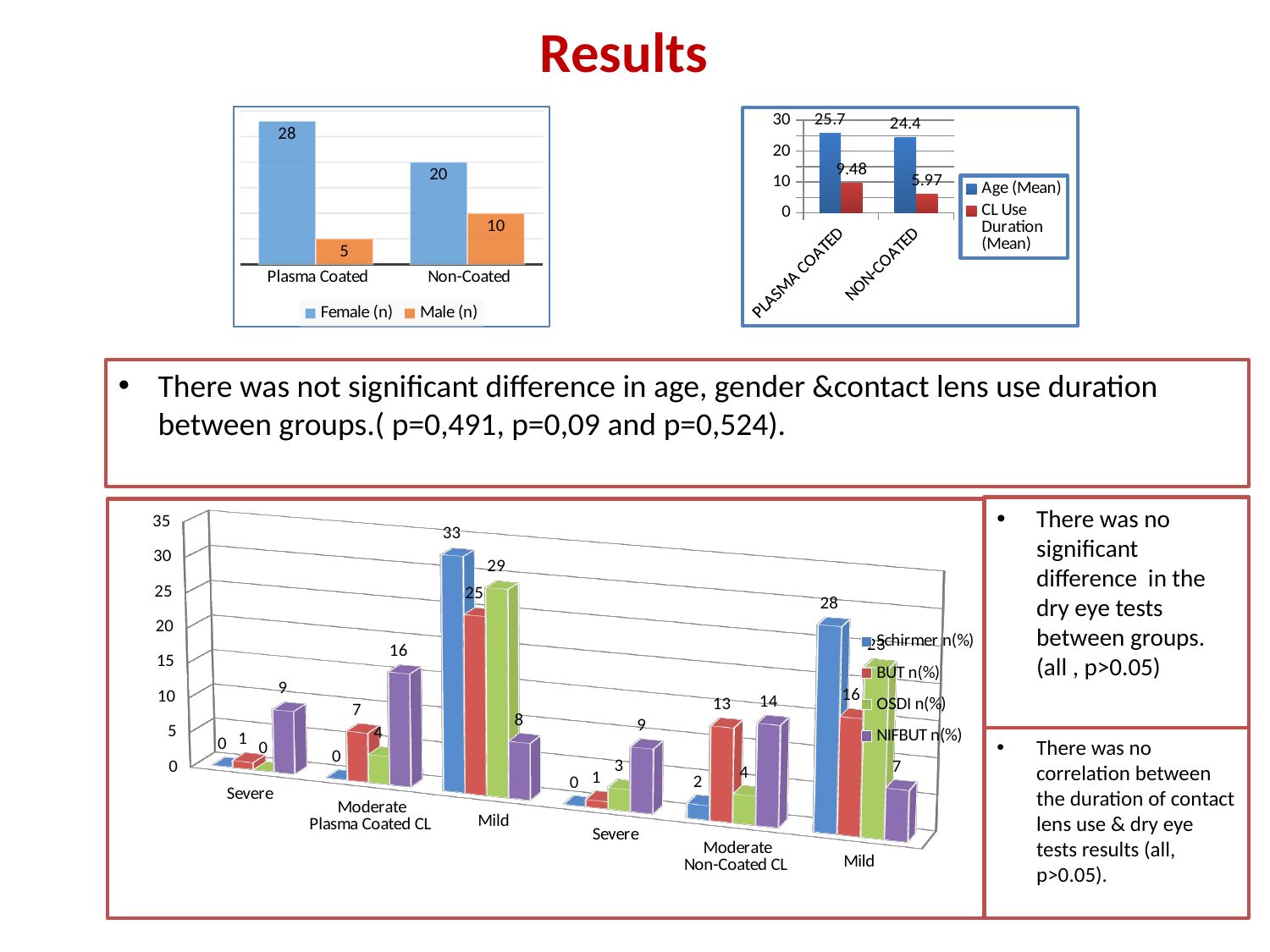

# Results

### Chart

| Category | Female (n) | Male (n) |
|---|---|---|
|  Plasma Coated | 28.0 | 5.0 |
|  Non-Coated | 20.0 | 10.0 |

### Chart

| Category | Age (Mean) | CL Use Duration (Mean) |
|---|---|---|
| PLASMA COATED | 25.7 | 9.48 |
| NON-COATED | 24.4 | 5.97 |
There was not significant difference in age, gender &contact lens use duration between groups.( p=0,491, p=0,09 and p=0,524).

[unsupported chart]

There was no significant difference  in the dry eye tests between groups. (all , p>0.05)

There was no correlation between the duration of contact lens use & dry eye tests results (all, p>0.05).